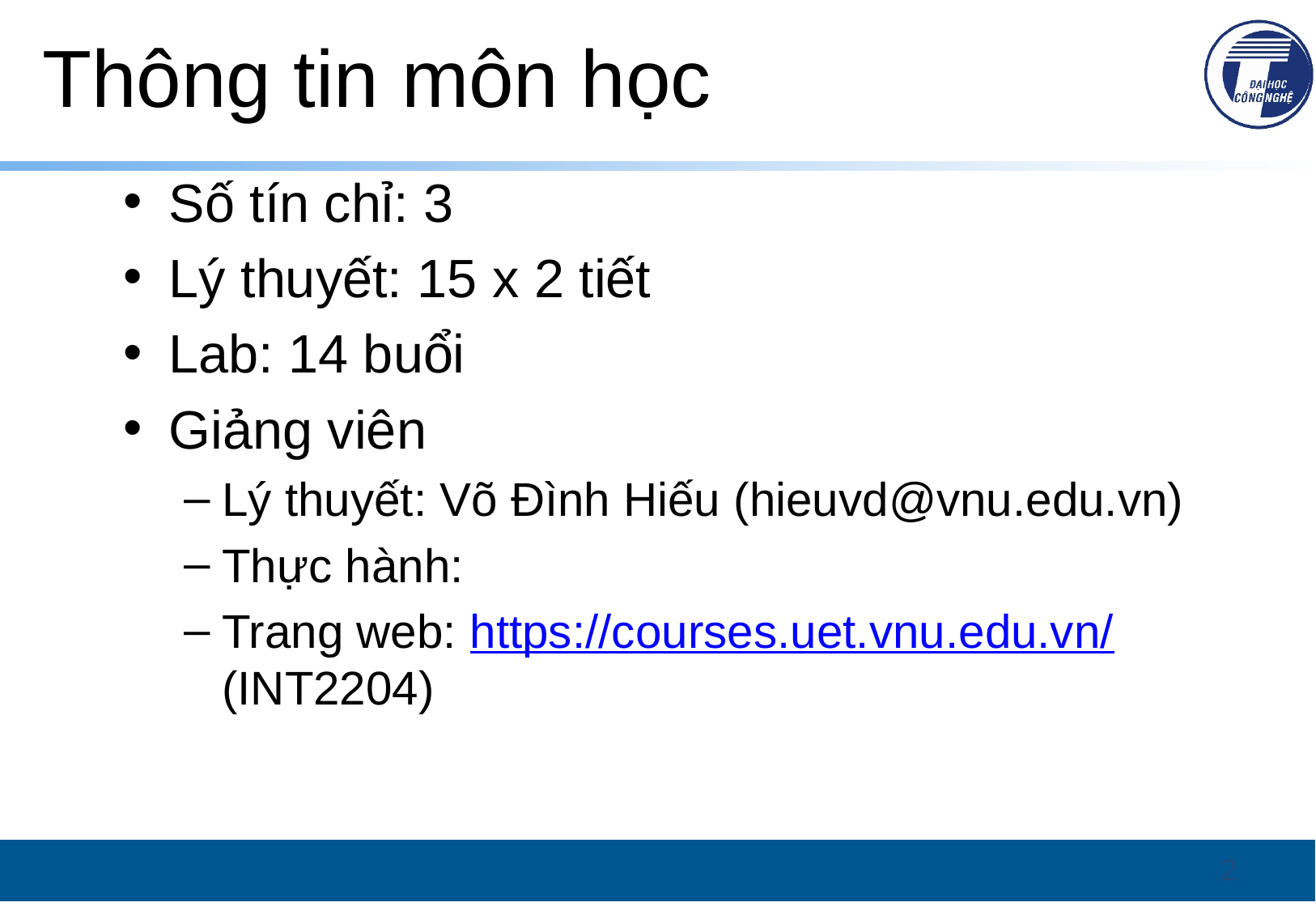

# Thông tin môn học
Số tín chỉ: 3
Lý thuyết: 15 x 2 tiết
Lab: 14 buổi
Giảng viên
Lý thuyết: Võ Đình Hiếu (hieuvd@vnu.edu.vn)
Thực hành:
Trang web: https://courses.uet.vnu.edu.vn/ (INT2204)

2